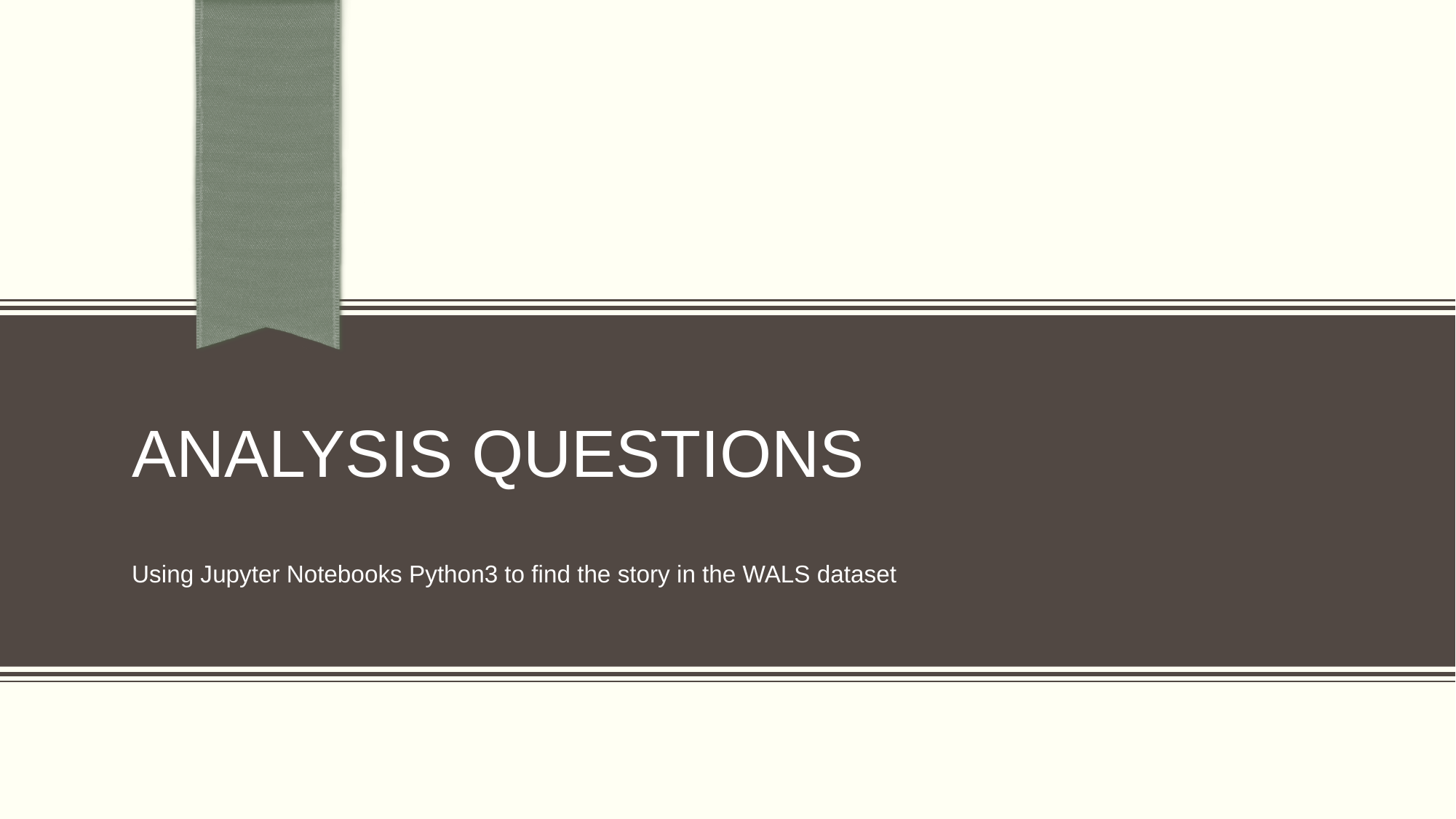

# Analysis Questions
Using Jupyter Notebooks Python3 to find the story in the WALS dataset